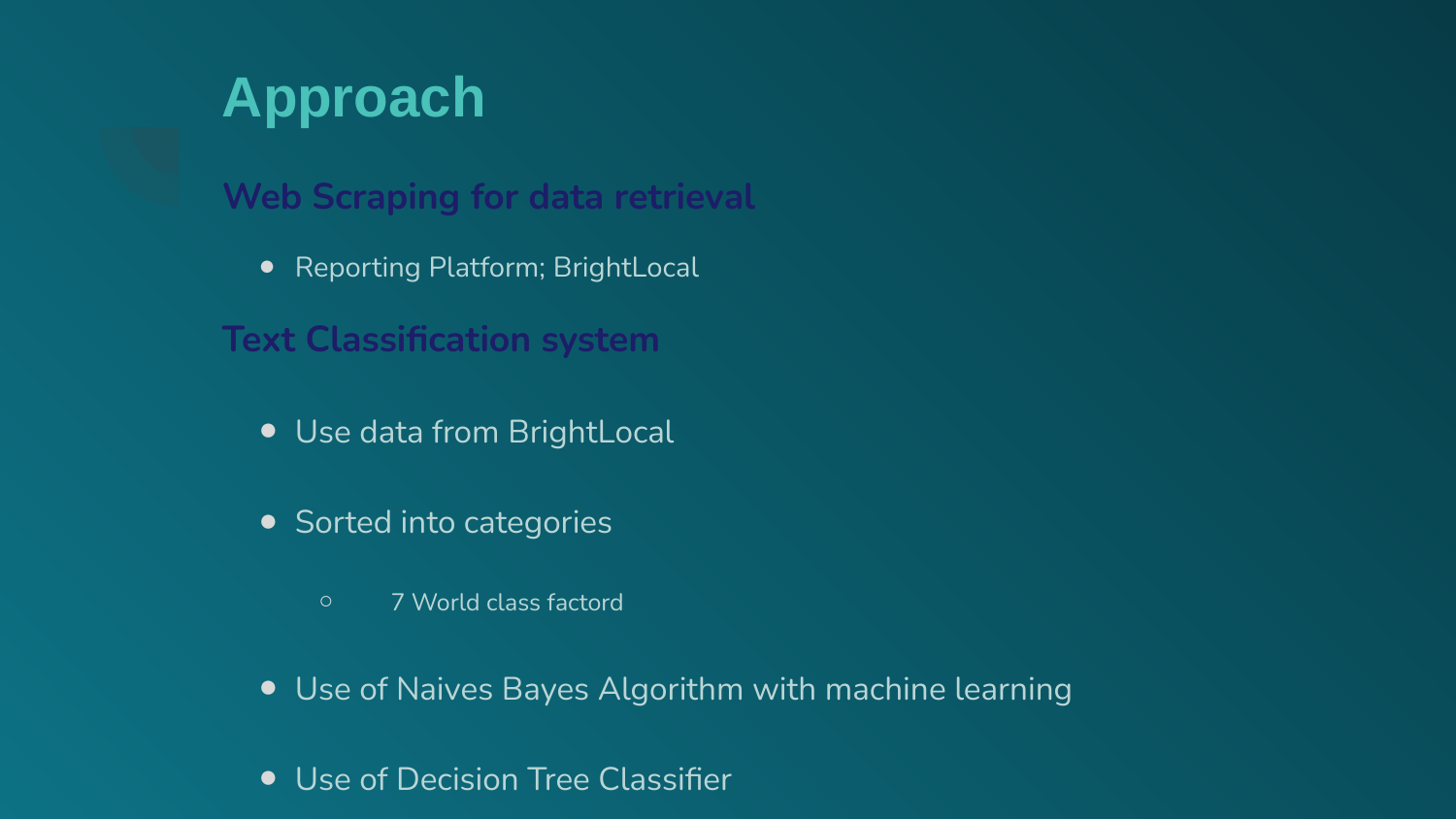

# Approach
Web Scraping for data retrieval
Reporting Platform; BrightLocal
Text Classification system
Use data from BrightLocal
Sorted into categories
     7 World class factord
Use of Naives Bayes Algorithm with machine learning
Use of Decision Tree Classifier